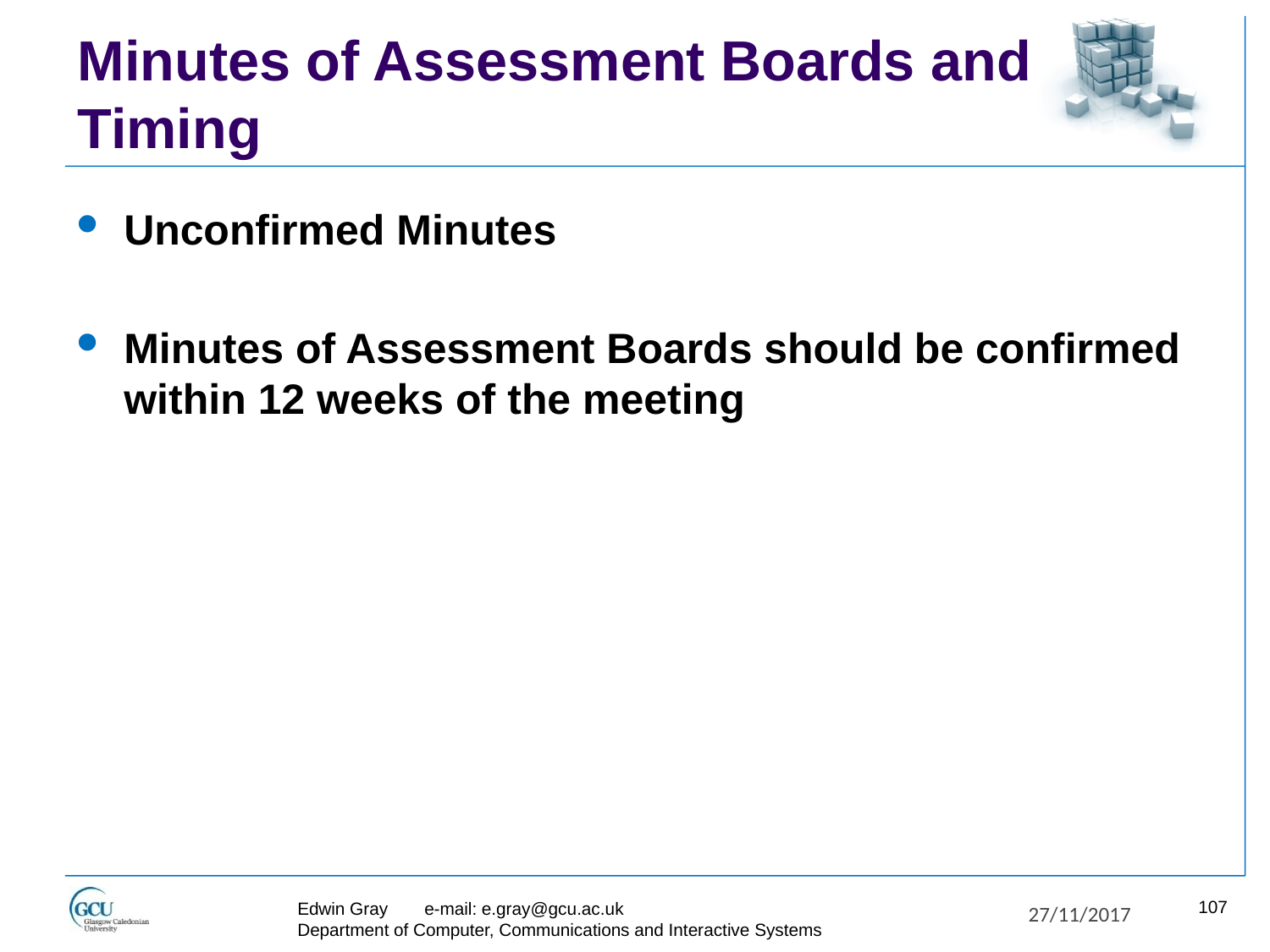

# Minutes of Assessment Boards and Timing
Unconfirmed Minutes

Minutes of Assessment Boards should be confirmed within 12 weeks of the meeting
107
Edwin Gray	e-mail: e.gray@gcu.ac.uk
Department of Computer, Communications and Interactive Systems
27/11/2017